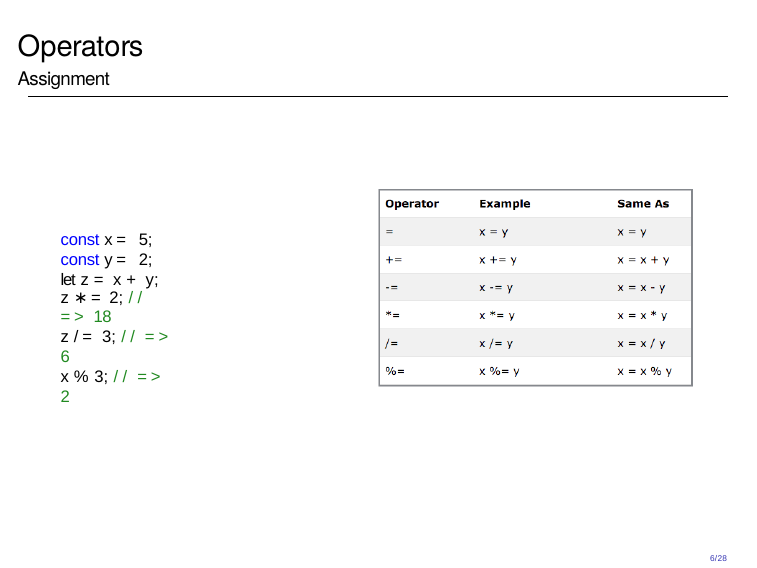

# Operators
Assignment

const x = 5;  const y = 2;  let z = x + y;
z ∗= 2; // => 18
z /= 3; // => 6
x % 3; // => 2
6/28